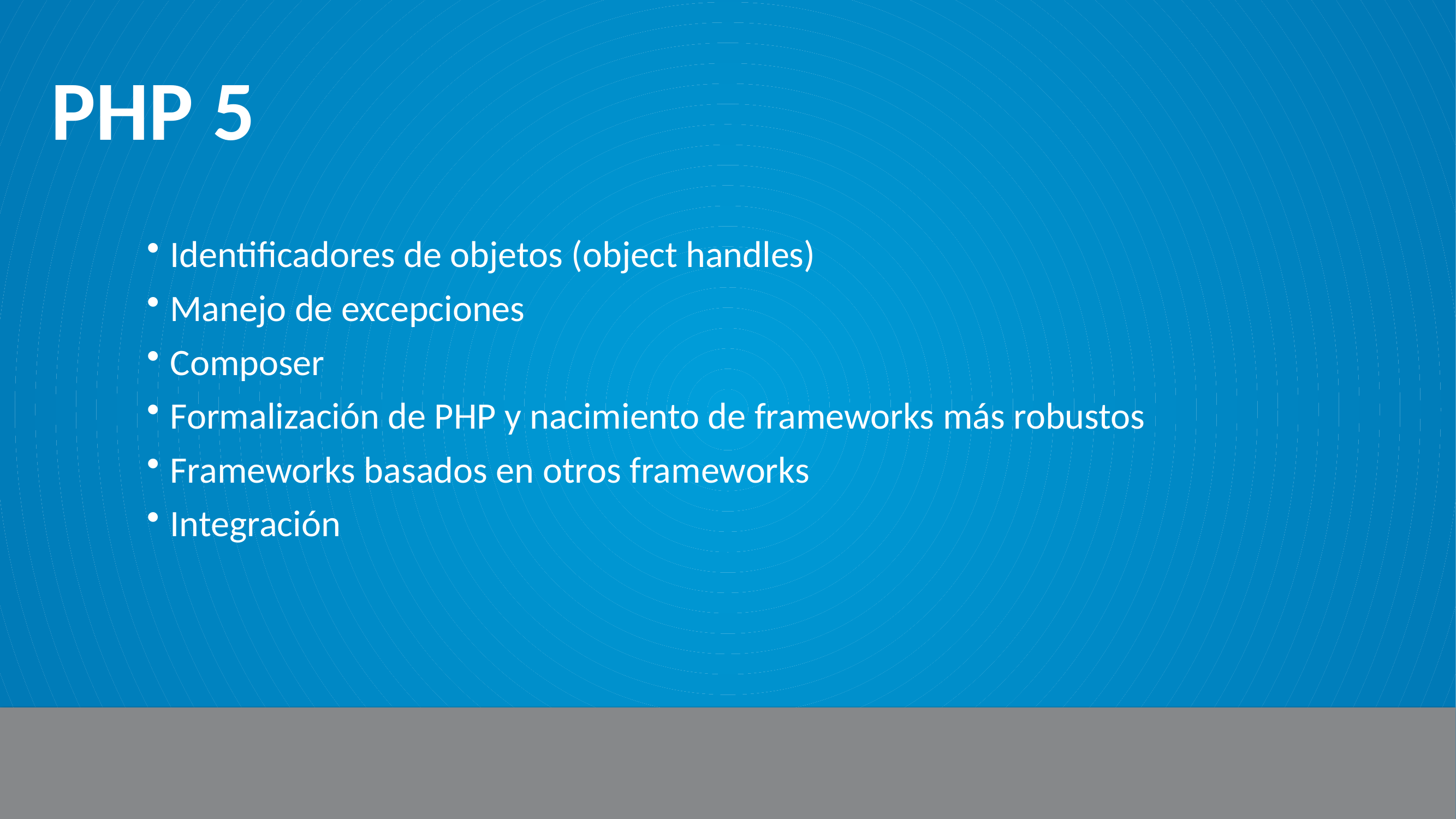

# PHP 5
Identificadores de objetos (object handles)
Manejo de excepciones
Composer
Formalización de PHP y nacimiento de frameworks más robustos
Frameworks basados en otros frameworks
Integración